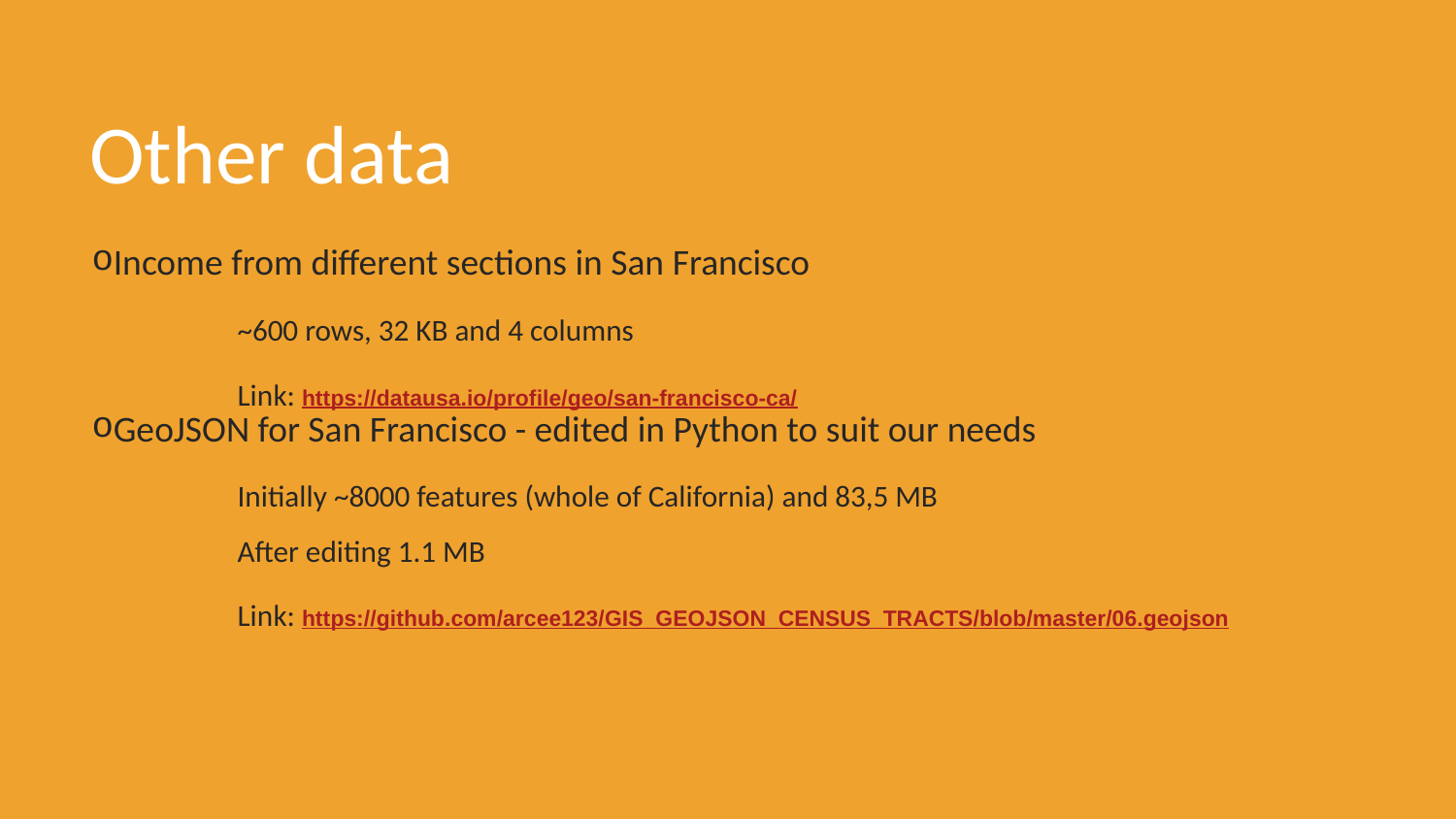

# Other data
Income from different sections in San Francisco
	~600 rows, 32 KB and 4 columns
	Link: https://datausa.io/profile/geo/san-francisco-ca/
GeoJSON for San Francisco - edited in Python to suit our needs
	Initially ~8000 features (whole of California) and 83,5 MB
	After editing 1.1 MB
	Link: https://github.com/arcee123/GIS_GEOJSON_CENSUS_TRACTS/blob/master/06.geojson